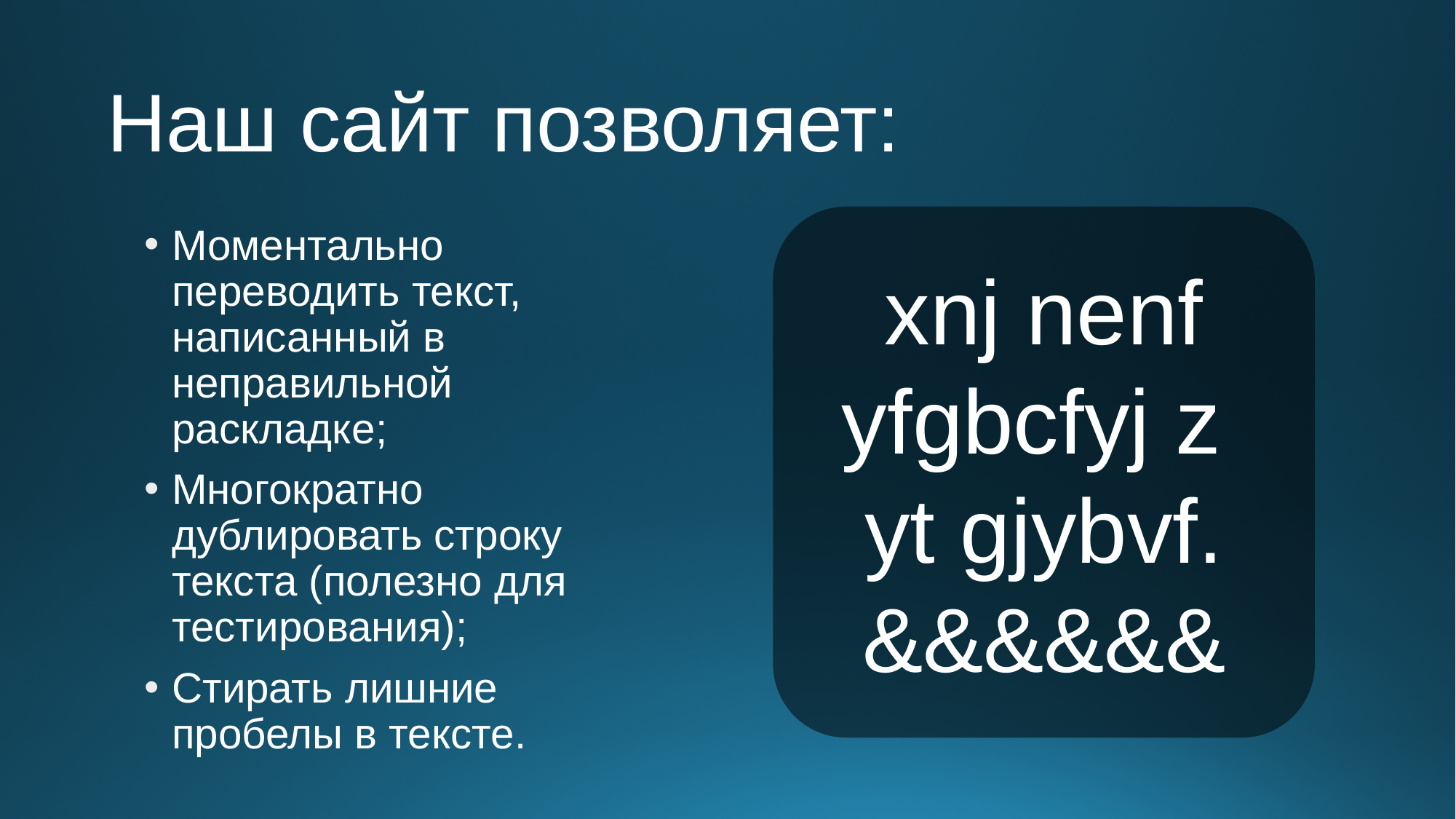

# Наш сайт позволяет:
xnj nenf yfgbcfyj z
yt gjybvf.
&&&&&&
Моментально переводить текст, написанный в неправильной раскладке;
Многократно дублировать строку текста (полезно для тестирования);
Стирать лишние пробелы в тексте.